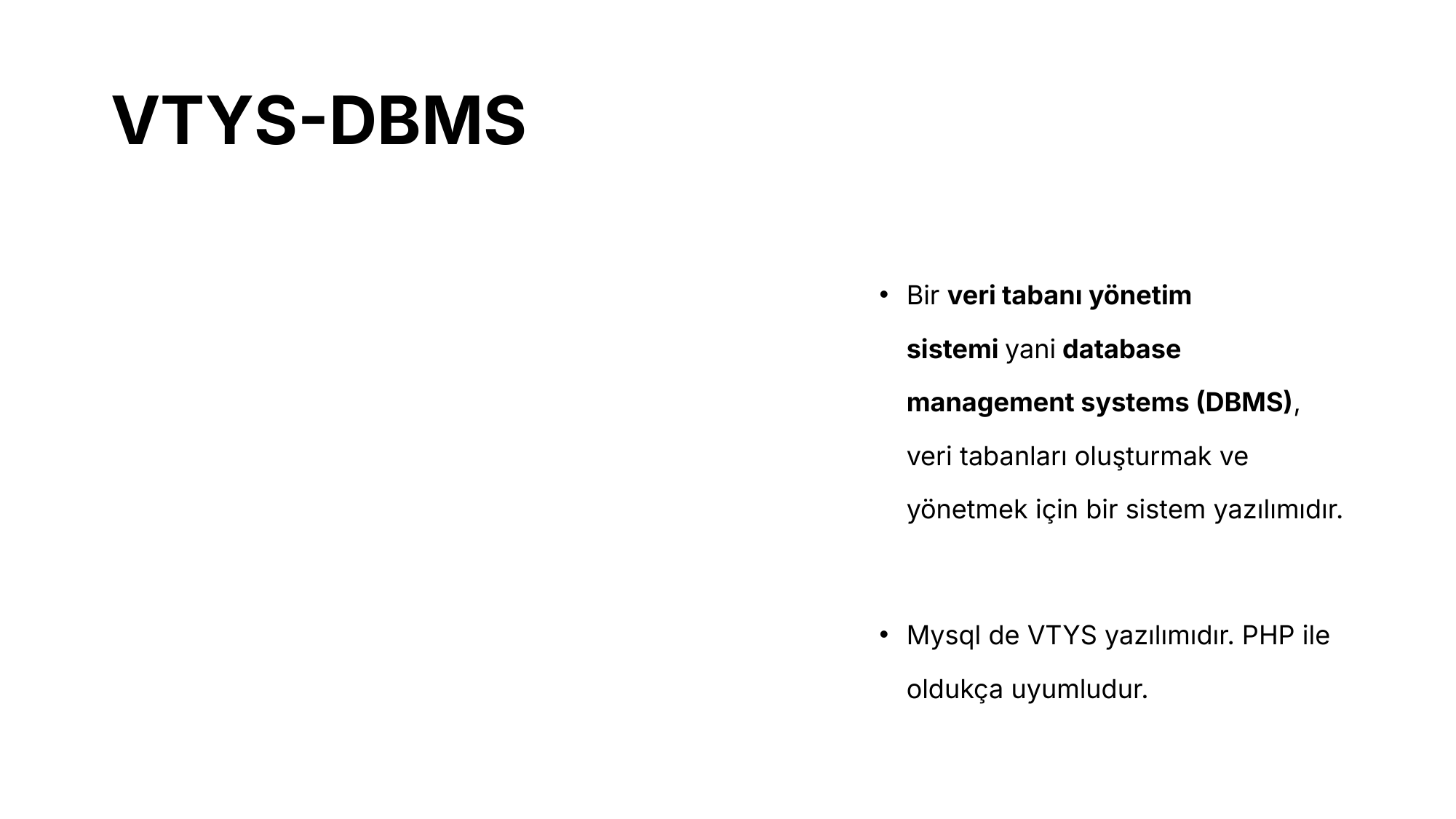

# VTYS-DBMS
Bir veri tabanı yönetim sistemi yani database management systems (DBMS), veri tabanları oluşturmak ve yönetmek için bir sistem yazılımıdır.

Mysql de VTYS yazılımıdır. PHP ile oldukça uyumludur.